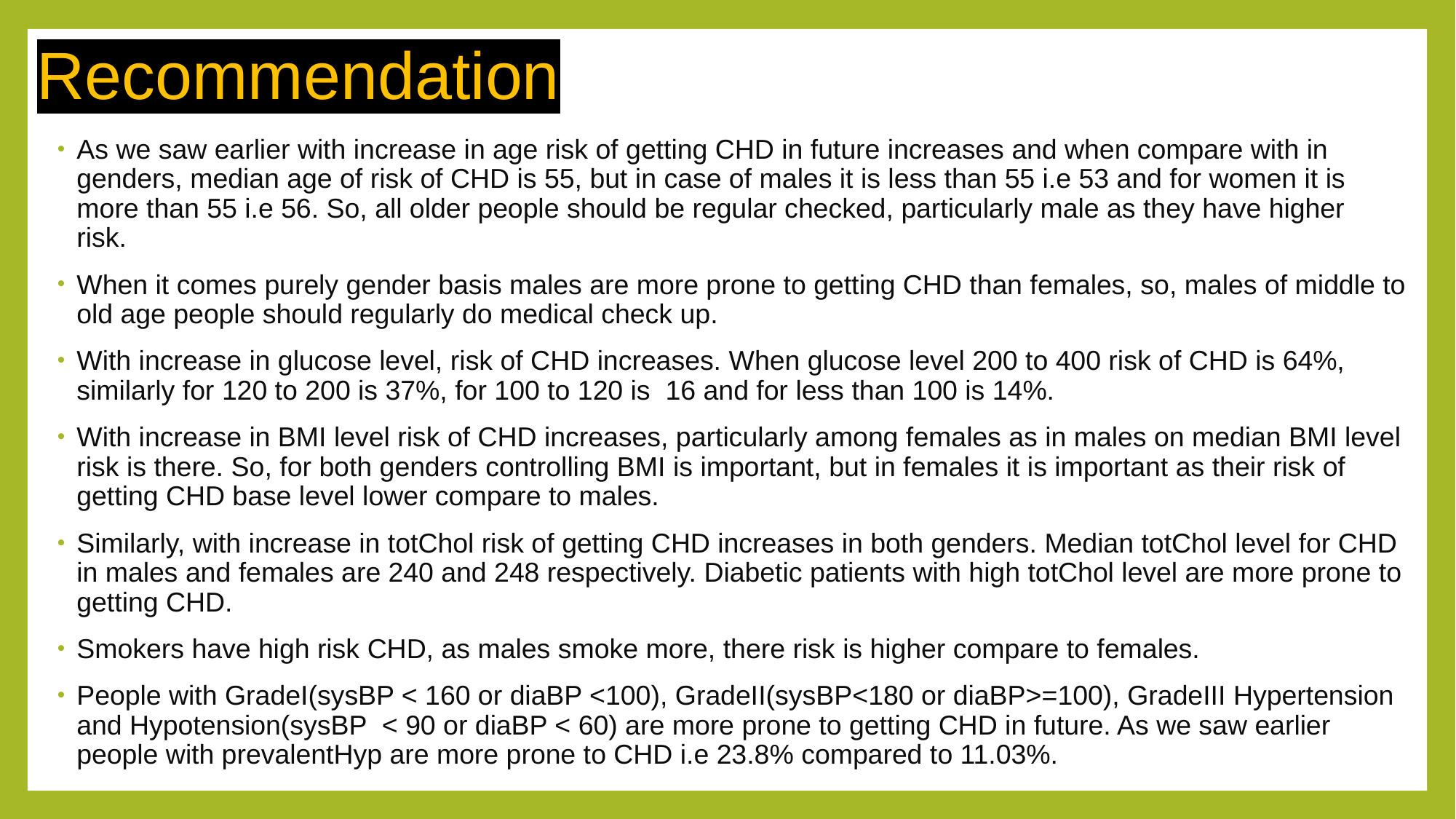

# Recommendation
As we saw earlier with increase in age risk of getting CHD in future increases and when compare with in genders, median age of risk of CHD is 55, but in case of males it is less than 55 i.e 53 and for women it is more than 55 i.e 56. So, all older people should be regular checked, particularly male as they have higher  risk.
When it comes purely gender basis males are more prone to getting CHD than females, so, males of middle to old age people should regularly do medical check up.
With increase in glucose level, risk of CHD increases. When glucose level 200 to 400 risk of CHD is 64%, similarly for 120 to 200 is 37%, for 100 to 120 is  16 and for less than 100 is 14%.
With increase in BMI level risk of CHD increases, particularly among females as in males on median BMI level risk is there. So, for both genders controlling BMI is important, but in females it is important as their risk of getting CHD base level lower compare to males.
Similarly, with increase in totChol risk of getting CHD increases in both genders. Median totChol level for CHD in males and females are 240 and 248 respectively. Diabetic patients with high totChol level are more prone to getting CHD.
Smokers have high risk CHD, as males smoke more, there risk is higher compare to females.
People with GradeI(sysBP < 160 or diaBP <100), GradeII(sysBP<180 or diaBP>=100), GradeIII Hypertension and Hypotension(sysBP  < 90 or diaBP < 60) are more prone to getting CHD in future. As we saw earlier people with prevalentHyp are more prone to CHD i.e 23.8% compared to 11.03%.